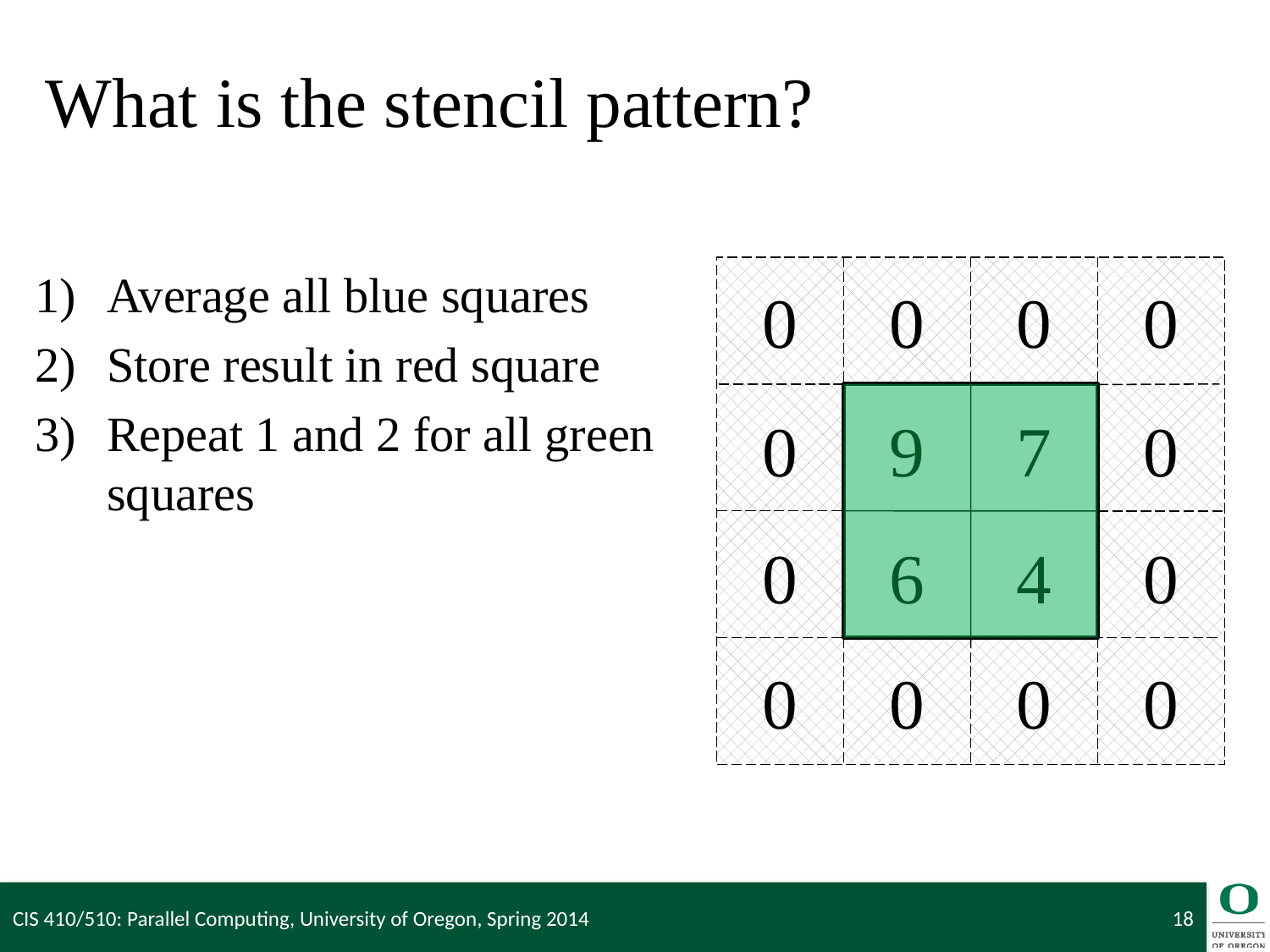

# What is the stencil pattern?
Average all blue squares
Store result in red square
Repeat 1 and 2 for all green squares

0
0
0
0

0
9
7
0
0
6
4
0
0
0
0
0

CIS 410/510: Parallel Computing, University of Oregon, Spring 2014
18